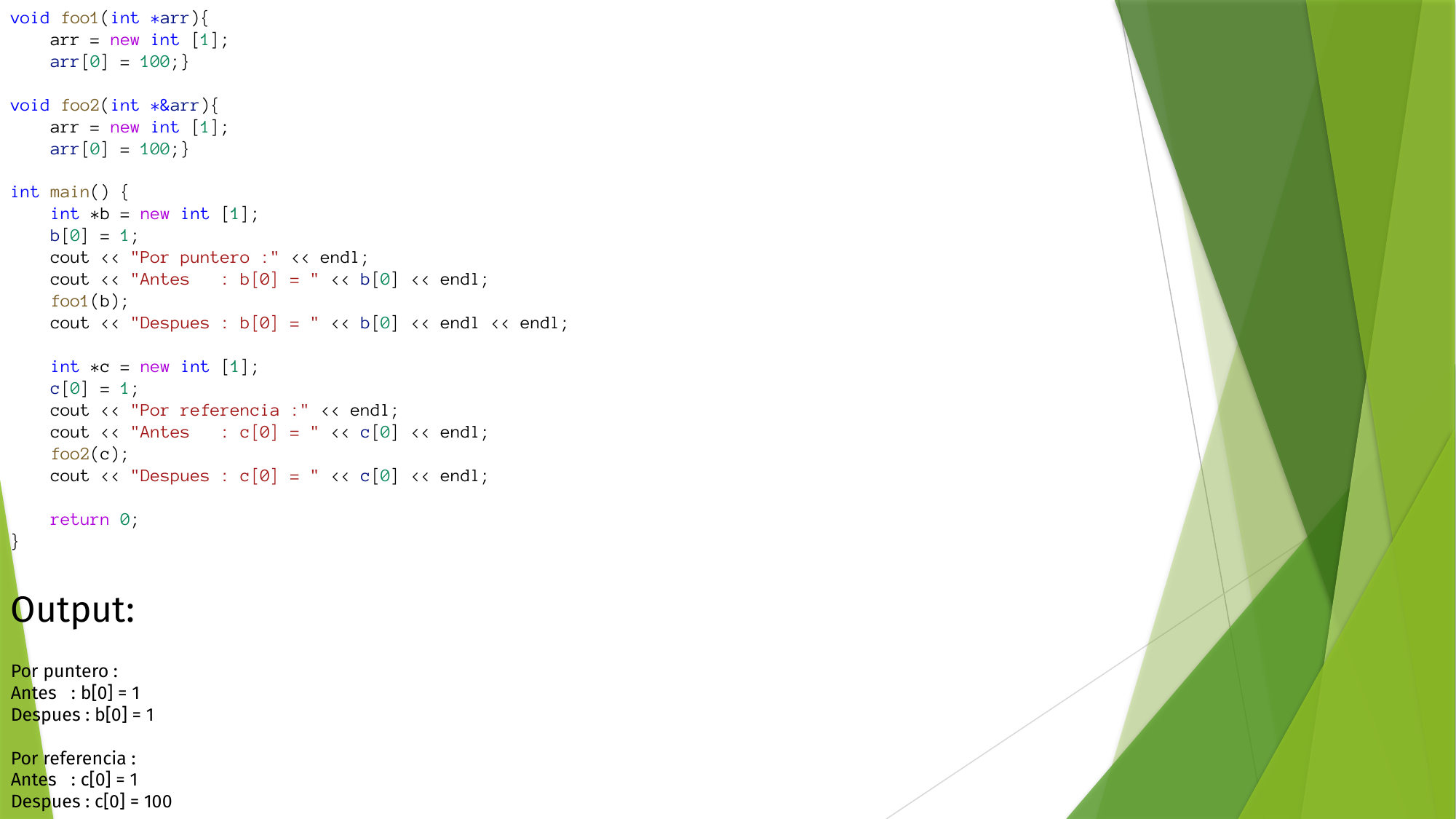

void foo1(int *arr){
    arr = new int [1];
    arr[0] = 100;}
void foo2(int *&arr){
    arr = new int [1];
    arr[0] = 100;}
int main() {
    int *b = new int [1];
    b[0] = 1;
    cout << "Por puntero :" << endl;
    cout << "Antes   : b[0] = " << b[0] << endl;
    foo1(b);
    cout << "Despues : b[0] = " << b[0] << endl << endl;
    int *c = new int [1];
    c[0] = 1;
    cout << "Por referencia :" << endl;
    cout << "Antes   : c[0] = " << c[0] << endl;
    foo2(c);
    cout << "Despues : c[0] = " << c[0] << endl;
    return 0;
}
Output:
Por puntero :
Antes   : b[0] = 1
Despues : b[0] = 1

Por referencia :
Antes   : c[0] = 1
Despues : c[0] = 100